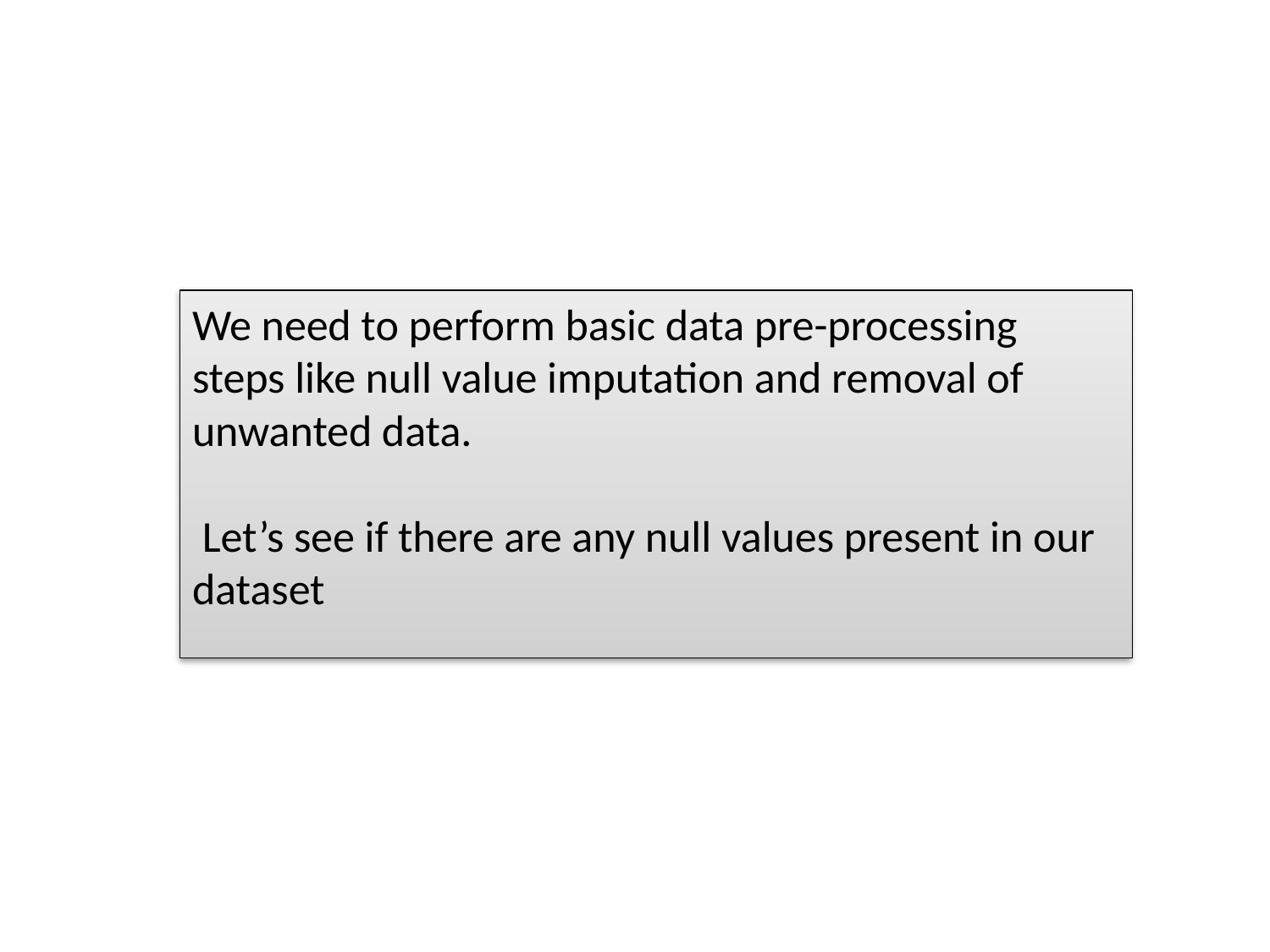

We need to perform basic data pre-processing steps like null value imputation and removal of unwanted data.

 Let’s see if there are any null values present in our dataset